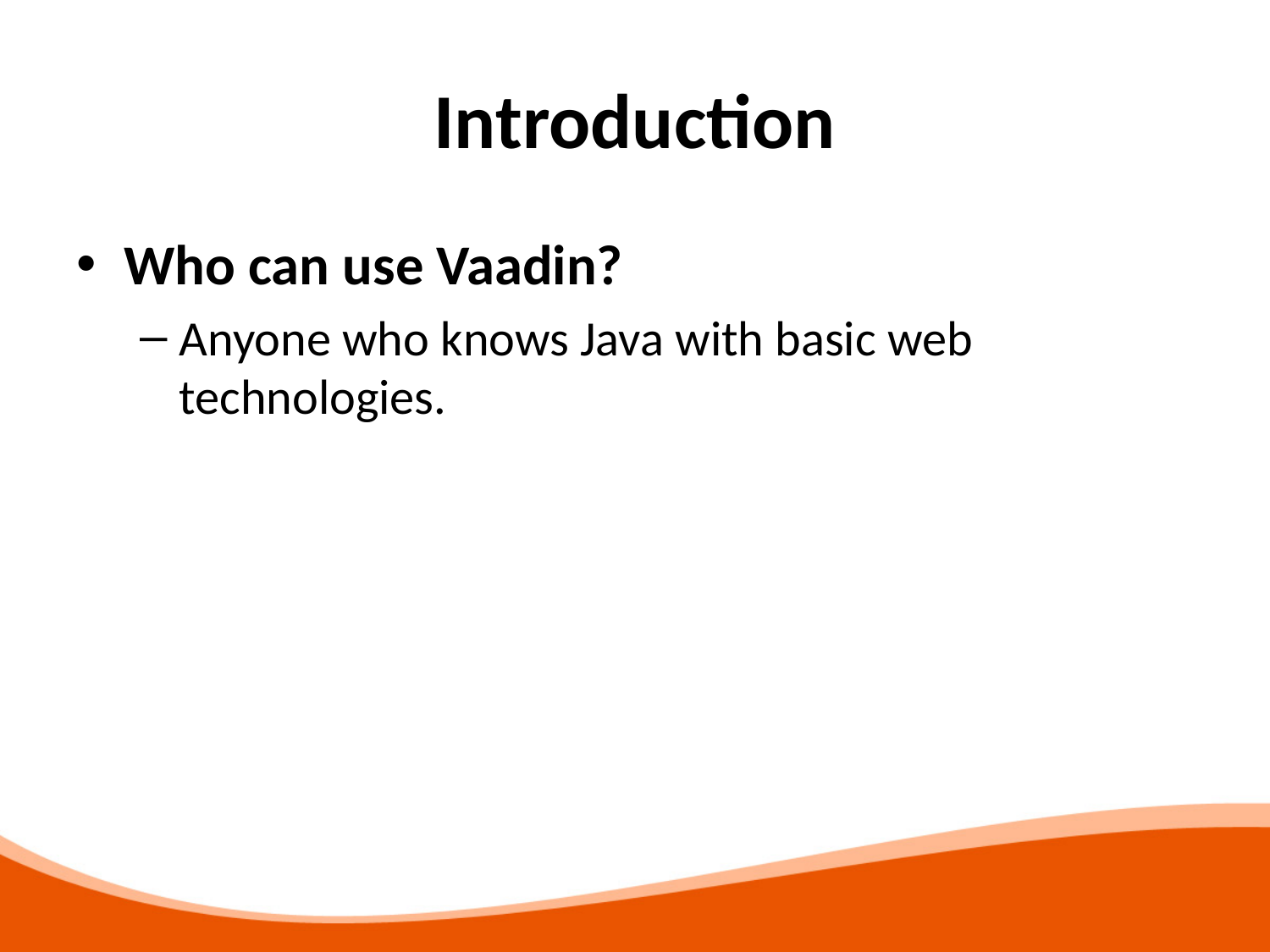

# Introduction
Who can use Vaadin?
Anyone who knows Java with basic web technologies.